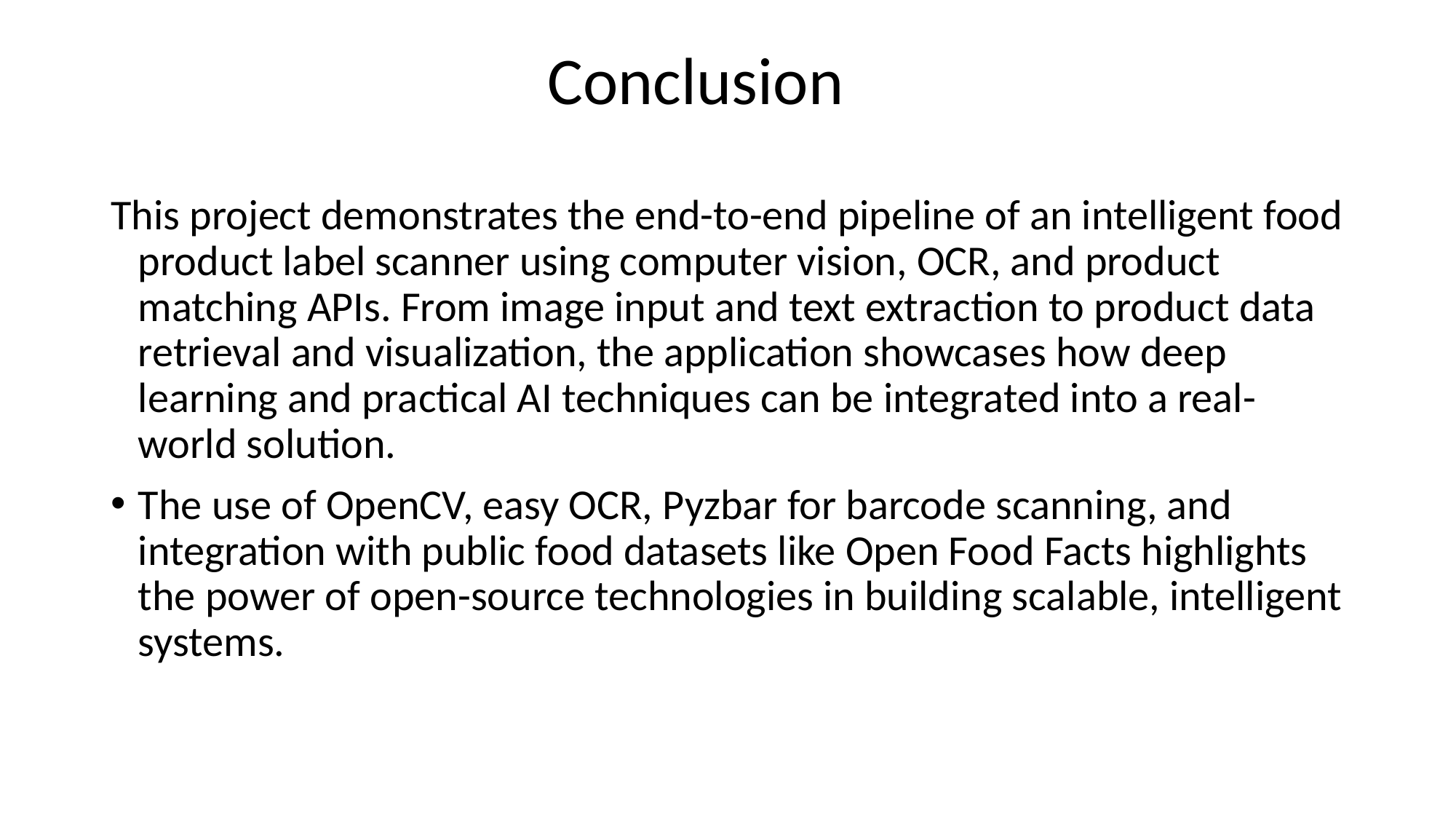

# Conclusion
This project demonstrates the end-to-end pipeline of an intelligent food product label scanner using computer vision, OCR, and product matching APIs. From image input and text extraction to product data retrieval and visualization, the application showcases how deep learning and practical AI techniques can be integrated into a real-world solution.
The use of OpenCV, easy OCR, Pyzbar for barcode scanning, and integration with public food datasets like Open Food Facts highlights the power of open-source technologies in building scalable, intelligent systems.